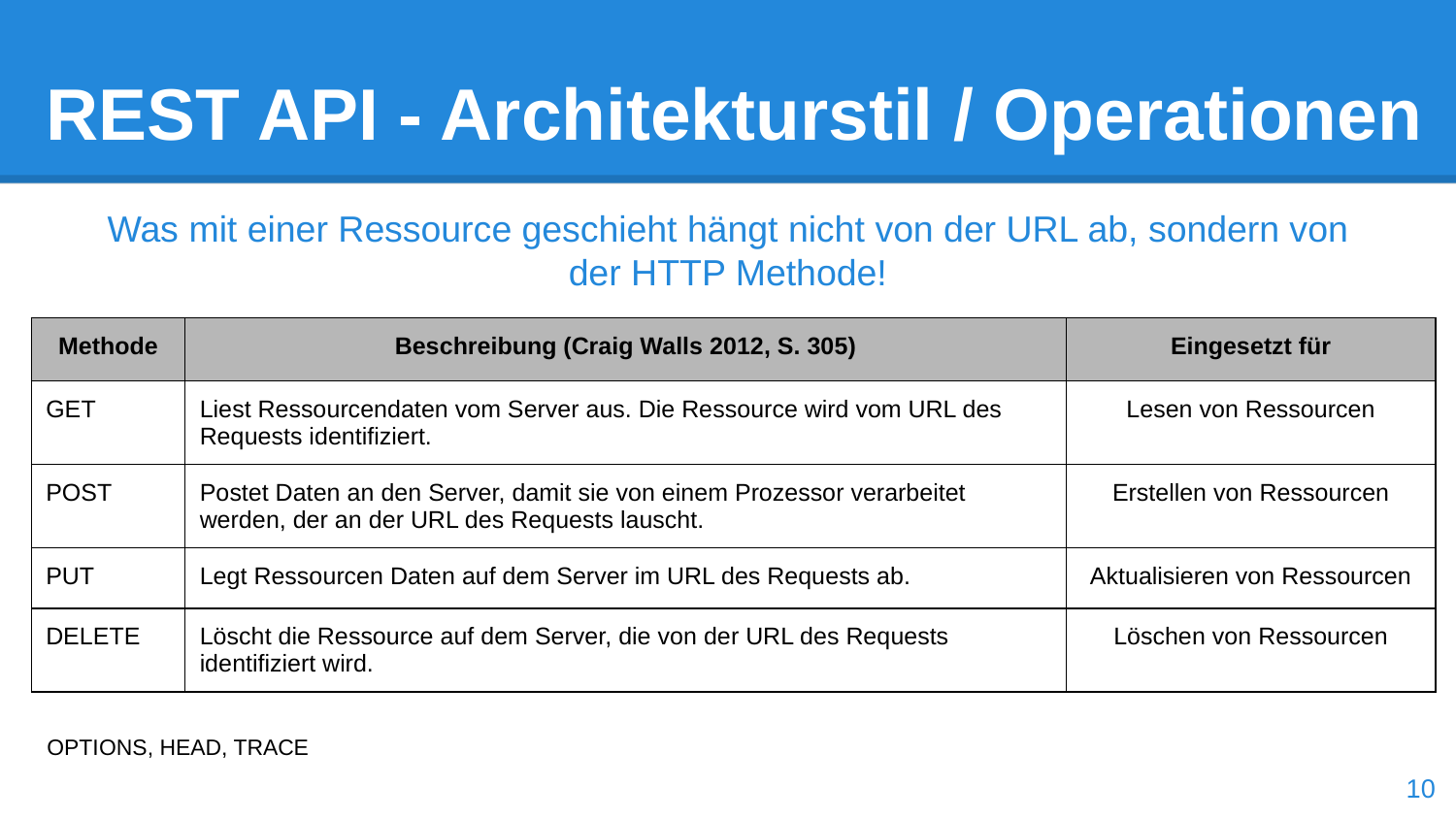

# REST API - Architekturstil / Operationen
Was mit einer Ressource geschieht hängt nicht von der URL ab, sondern von der HTTP Methode!

| Methode | Beschreibung (Craig Walls 2012, S. 305) | Eingesetzt für |
| --- | --- | --- |
| GET | Liest Ressourcendaten vom Server aus. Die Ressource wird vom URL des Requests identifiziert. | Lesen von Ressourcen |
| POST | Postet Daten an den Server, damit sie von einem Prozessor verarbeitet werden, der an der URL des Requests lauscht. | Erstellen von Ressourcen |
| PUT | Legt Ressourcen Daten auf dem Server im URL des Requests ab. | Aktualisieren von Ressourcen |
| DELETE | Löscht die Ressource auf dem Server, die von der URL des Requests identifiziert wird. | Löschen von Ressourcen |
OPTIONS, HEAD, TRACE
10